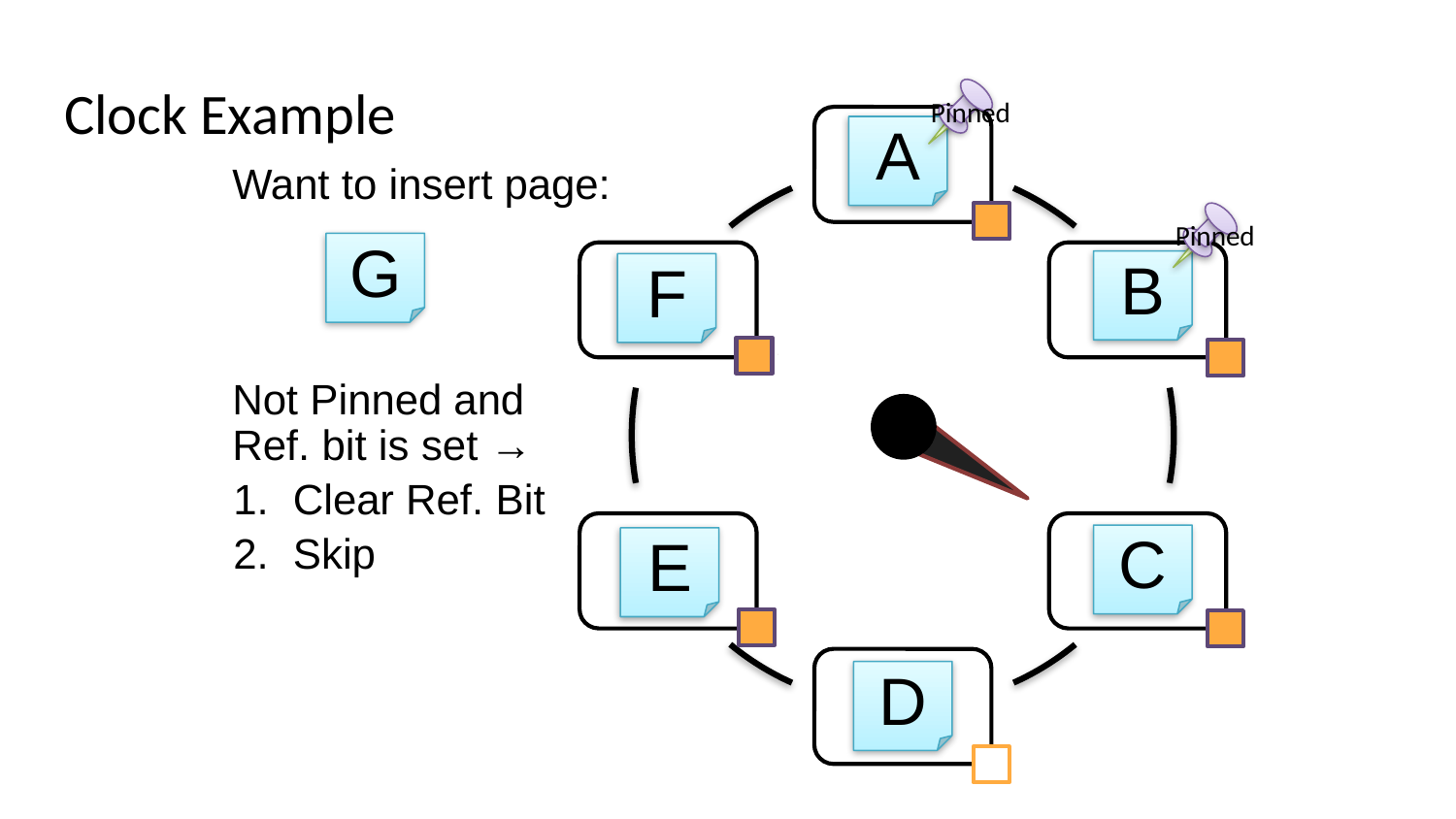

# Clock Example

Pinned

Empty Frame

Empty Frame
Empty Frame

Empty Frame
Empty Frame

Empty Frame
A
Want to insert page:

Not Pinned and
Ref. bit is set →
Clear Ref. Bit
Skip

Pinned

G
B
F

C
E

D